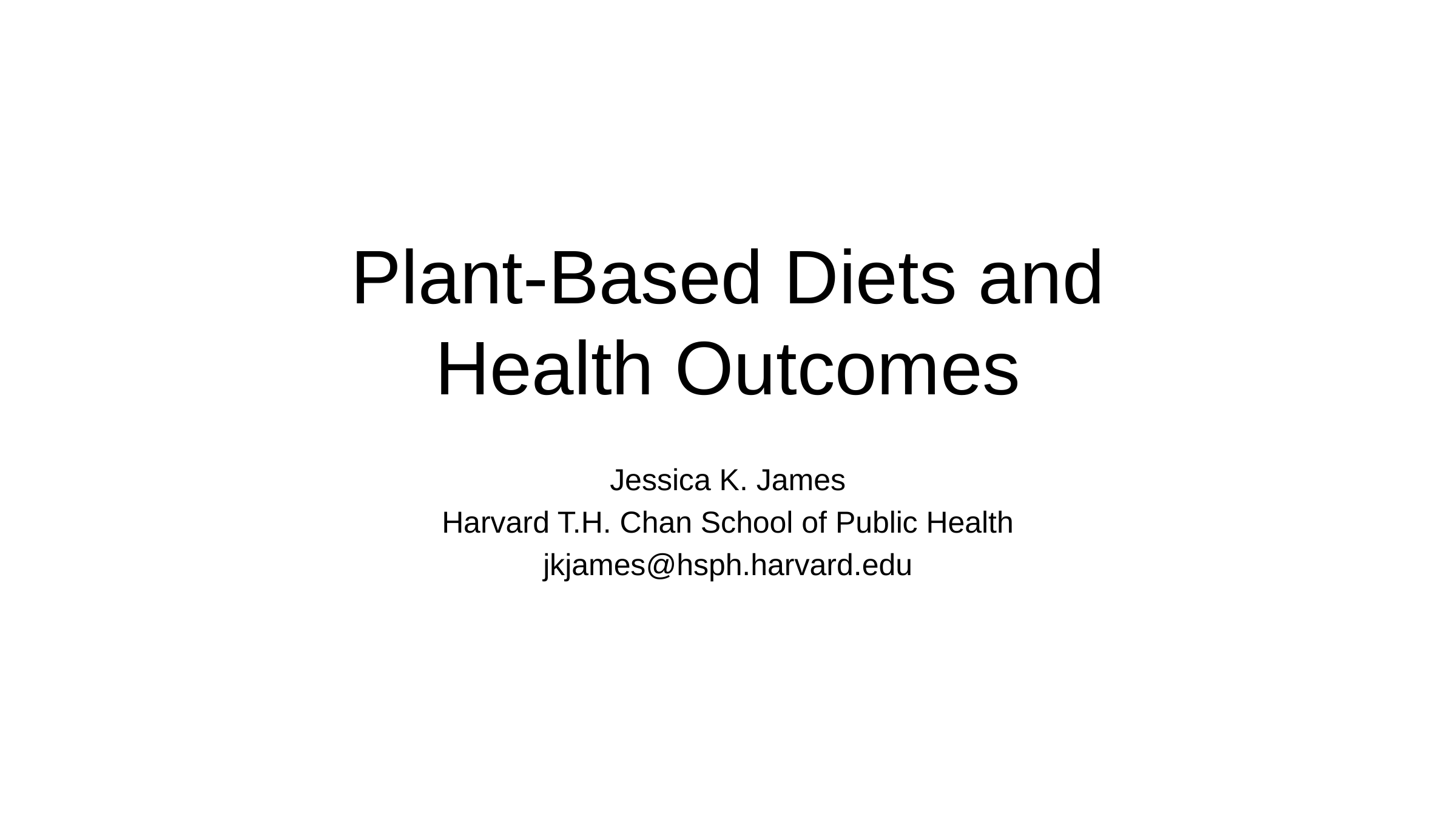

# Plant-Based Diets and Health Outcomes
Jessica K. James
Harvard T.H. Chan School of Public Health
jkjames@hsph.harvard.edu